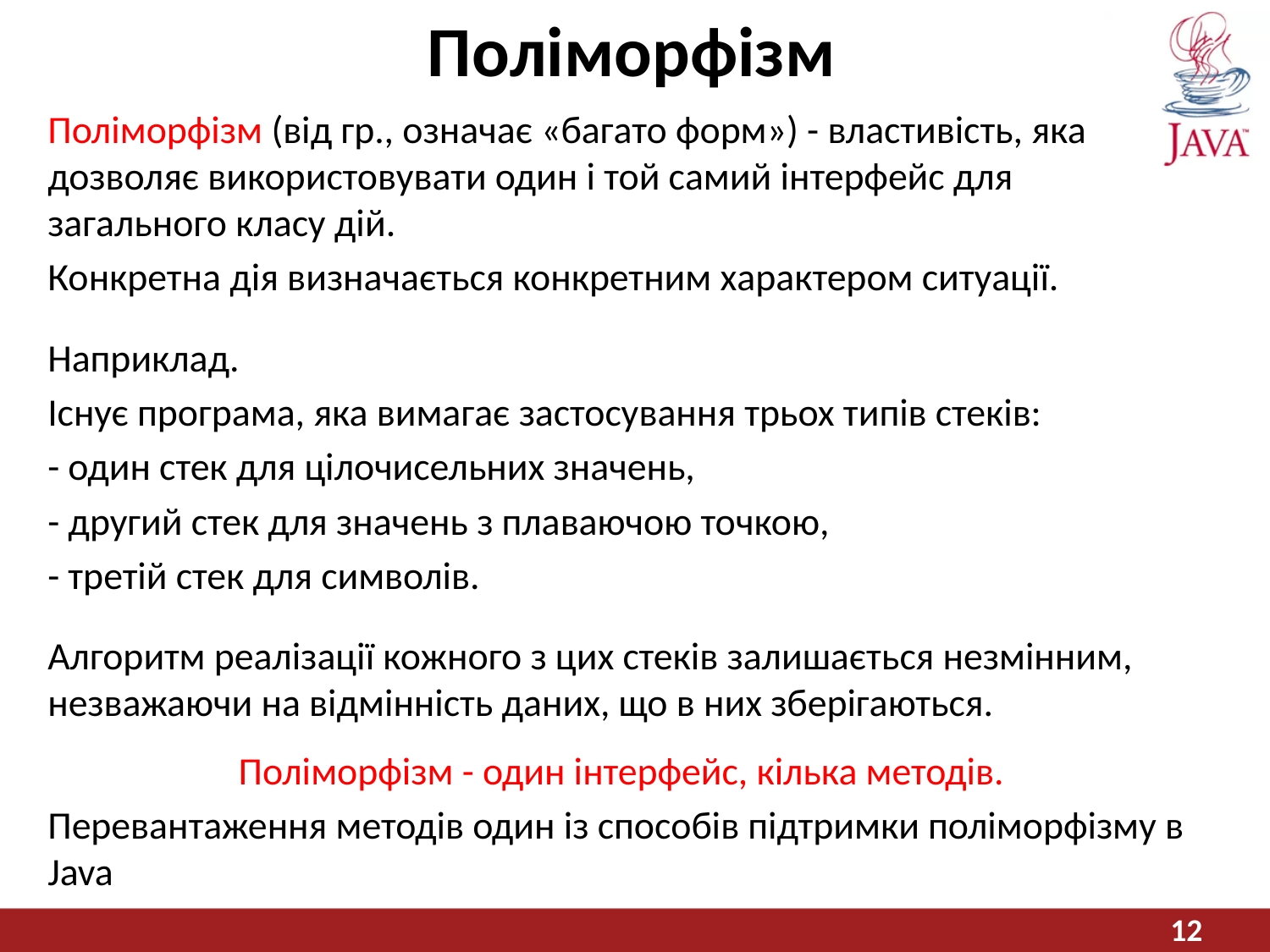

Поліморфізм
Поліморфізм (від гp., означає «багато форм») - властивість, яка дозволяє використовувати один і той самий інтерфейс для загального класу дій.
Конкретна дія визначається конкретним характером ситуації.

Наприклад.
Існує програма, яка вимагає застосування трьох типів стеків:
- один стек для цілочисельних значень,
- другий стек для значень з плаваючою точкою,
- третій стек для символів.

Алгоритм реалізації кожного з цих стеків залишається незмінним, незважаючи на відмінність даних, що в них зберігаються.

Поліморфізм - один інтерфейс, кілька методів.
Перевантаження методів один із способів підтримки поліморфізму в Java